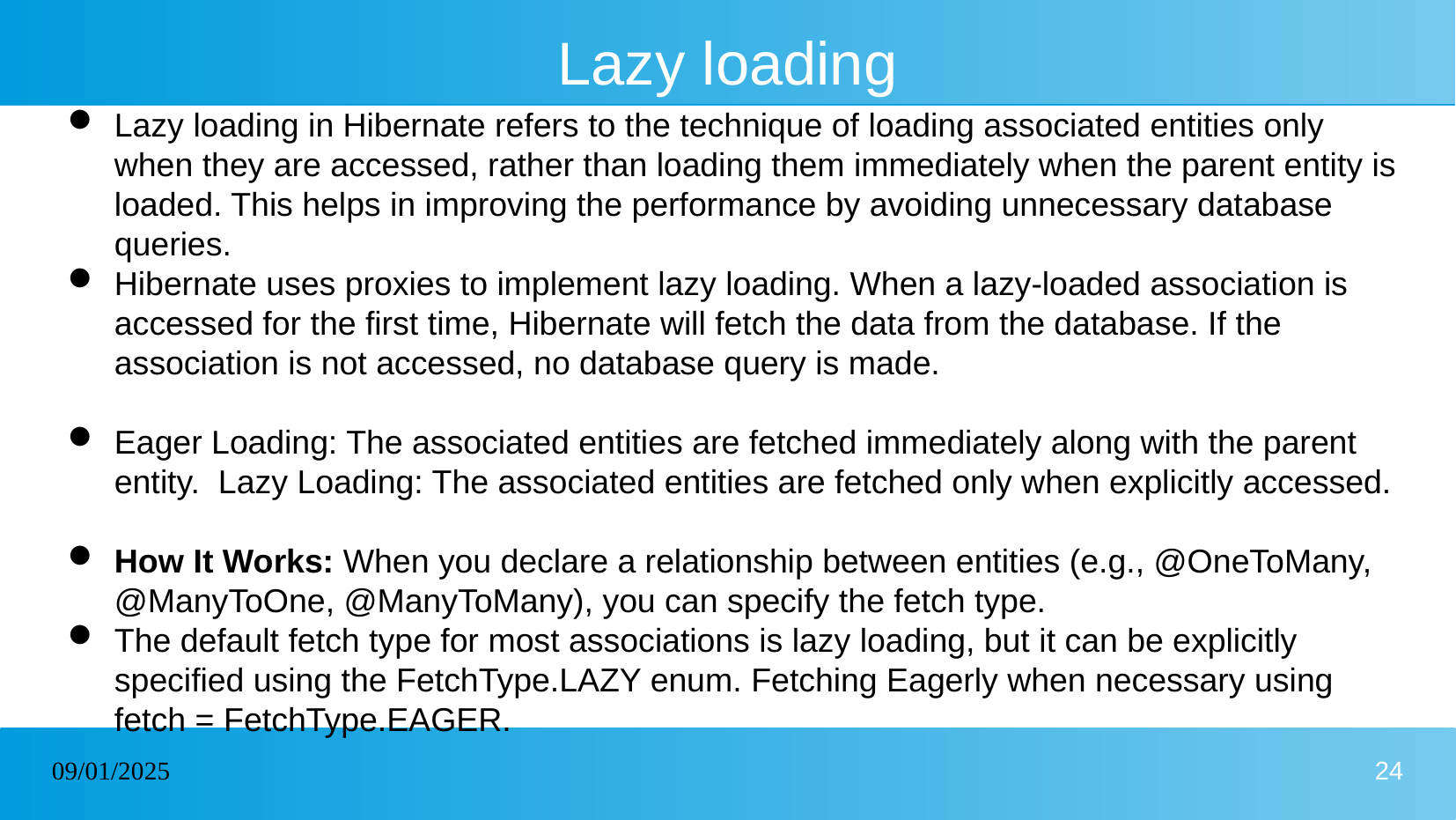

# Lazy loading
Lazy loading in Hibernate refers to the technique of loading associated entities only when they are accessed, rather than loading them immediately when the parent entity is loaded. This helps in improving the performance by avoiding unnecessary database queries.
Hibernate uses proxies to implement lazy loading. When a lazy-loaded association is accessed for the first time, Hibernate will fetch the data from the database. If the association is not accessed, no database query is made.

Eager Loading: The associated entities are fetched immediately along with the parent entity.  Lazy Loading: The associated entities are fetched only when explicitly accessed.

How It Works: When you declare a relationship between entities (e.g., @OneToMany, @ManyToOne, @ManyToMany), you can specify the fetch type.
The default fetch type for most associations is lazy loading, but it can be explicitly specified using the FetchType.LAZY enum. Fetching Eagerly when necessary using fetch = FetchType.EAGER.
09/01/2025
24